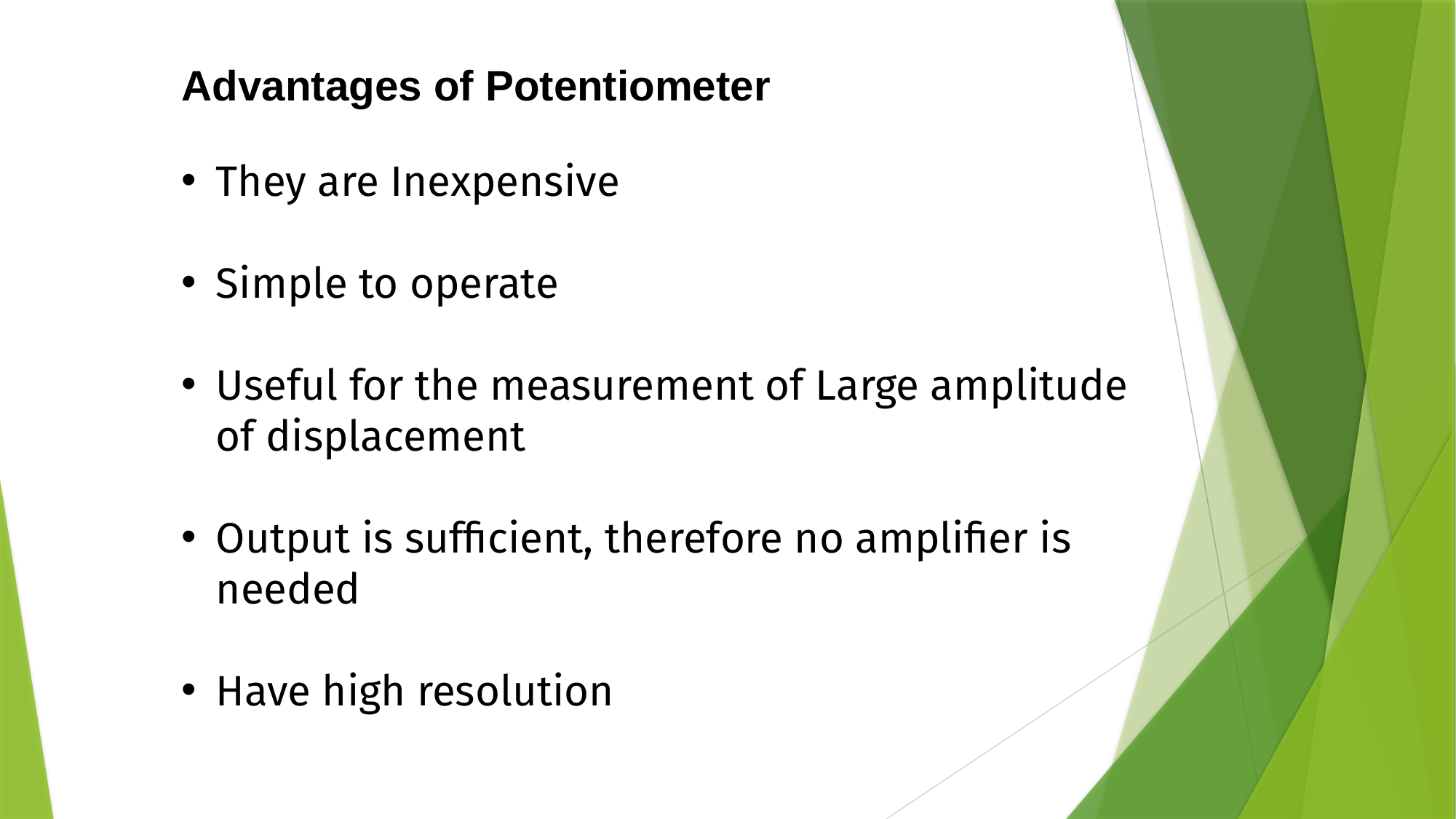

Advantages of Potentiometer

They are Inexpensive

Simple to operate

Useful for the measurement of Large amplitude of displacement

Output is sufficient, therefore no amplifier is needed

Have high resolution